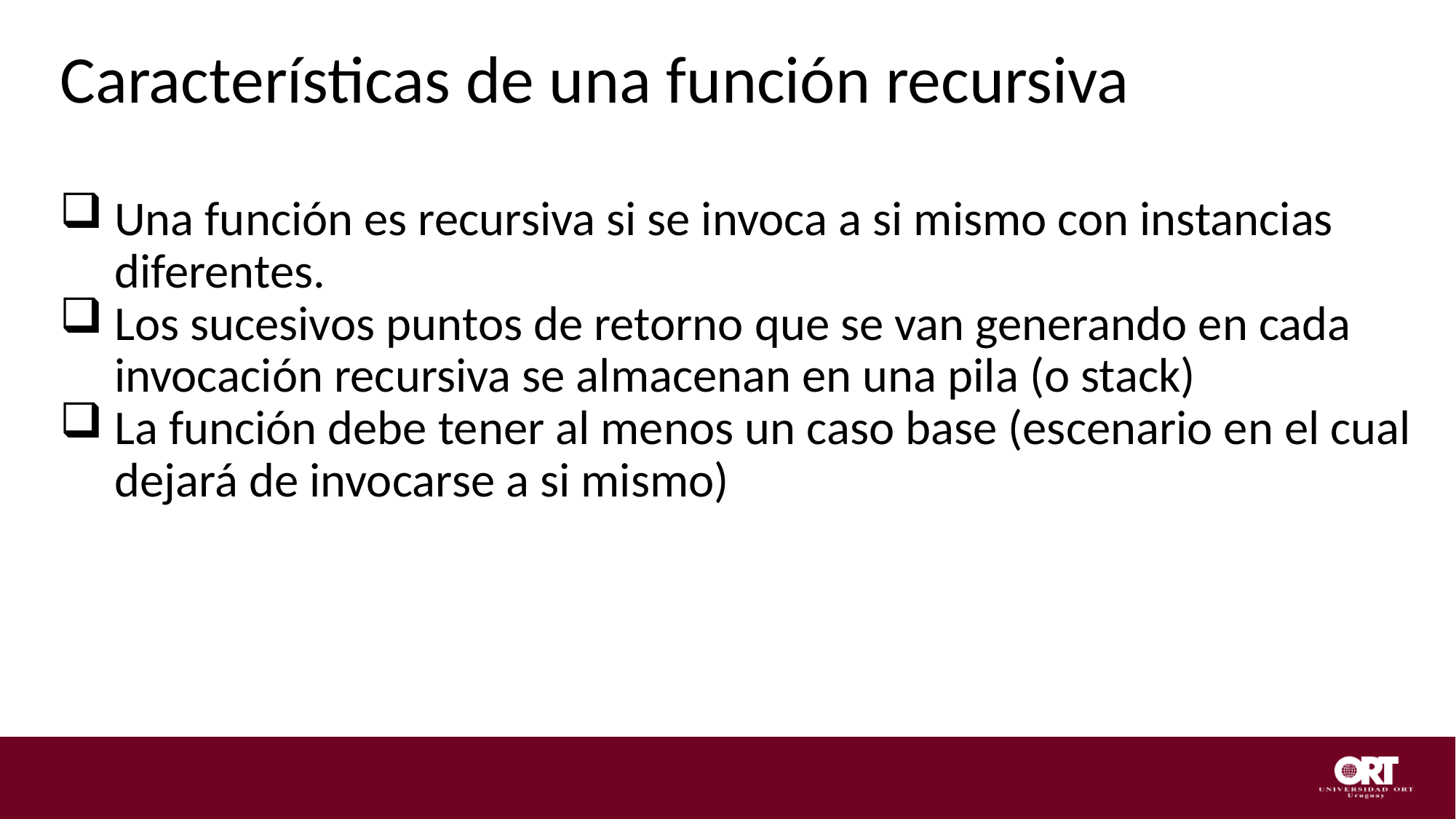

Características de una función recursiva

Una función es recursiva si se invoca a si mismo con instancias diferentes.
Los sucesivos puntos de retorno que se van generando en cada invocación recursiva se almacenan en una pila (o stack)
La función debe tener al menos un caso base (escenario en el cual dejará de invocarse a si mismo)